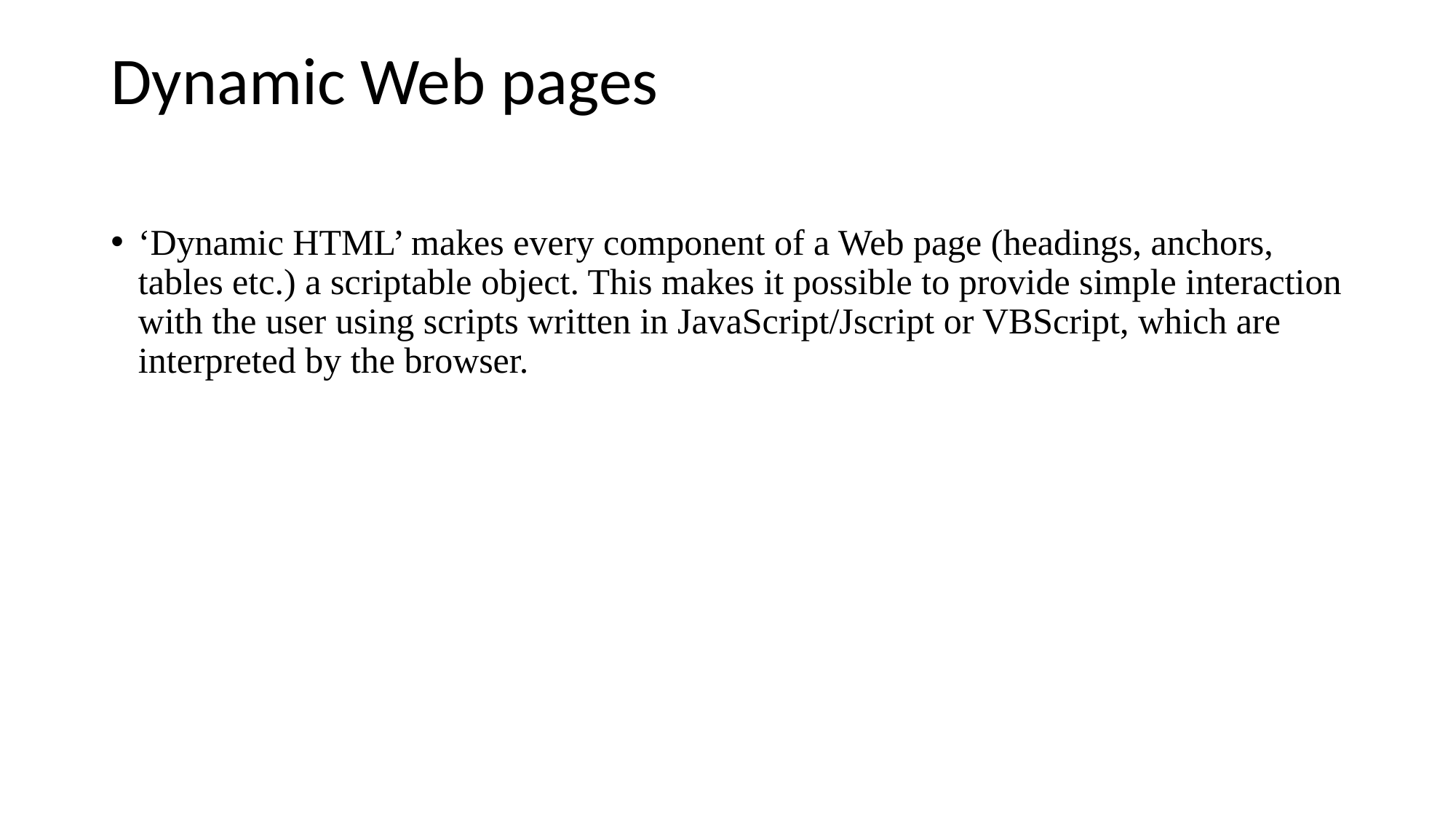

# Dynamic Web pages
‘Dynamic HTML’ makes every component of a Web page (headings, anchors, tables etc.) a scriptable object. This makes it possible to provide simple interaction with the user using scripts written in JavaScript/Jscript or VBScript, which are interpreted by the browser.